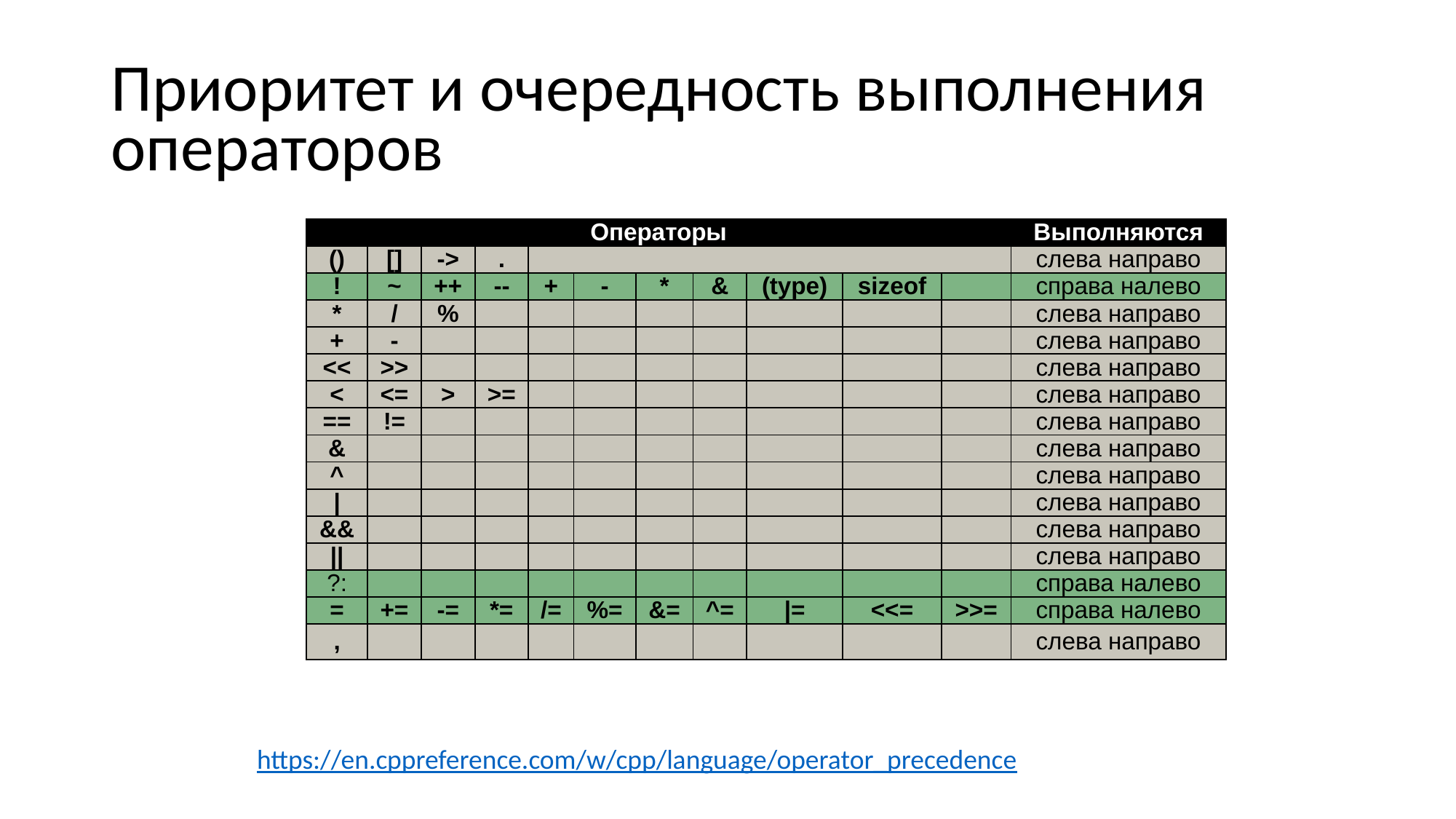

# Приоритет и очередность выполнения операторов
| Операторы |  |  |  |  |  |  |  |  |  |  | Выполняются |
| --- | --- | --- | --- | --- | --- | --- | --- | --- | --- | --- | --- |
| () | [] | -> | . |  |  |  |  |  |  |  | слева направо |
| ! | ~ | ++ | -- | + | - | \* | & | (type) | sizeof |  | справа налево |
| \* | / | % |  |  |  |  |  |  |  |  | слева направо |
| + | - |  |  |  |  |  |  |  |  |  | слева направо |
| << | >> |  |  |  |  |  |  |  |  |  | слева направо |
| < | <= | > | >= |  |  |  |  |  |  |  | слева направо |
| == | != |  |  |  |  |  |  |  |  |  | слева направо |
| & |  |  |  |  |  |  |  |  |  |  | слева направо |
| ^ |  |  |  |  |  |  |  |  |  |  | слева направо |
| | |  |  |  |  |  |  |  |  |  |  | слева направо |
| && |  |  |  |  |  |  |  |  |  |  | слева направо |
| || |  |  |  |  |  |  |  |  |  |  | слева направо |
| ?: |  |  |  |  |  |  |  |  |  |  | справа налево |
| = | += | -= | \*= | /= | %= | &= | ^= | |= | <<= | >>= | справа налево |
| , |  |  |  |  |  |  |  |  |  |  | слева направо |
https://en.cppreference.com/w/cpp/language/operator_precedence